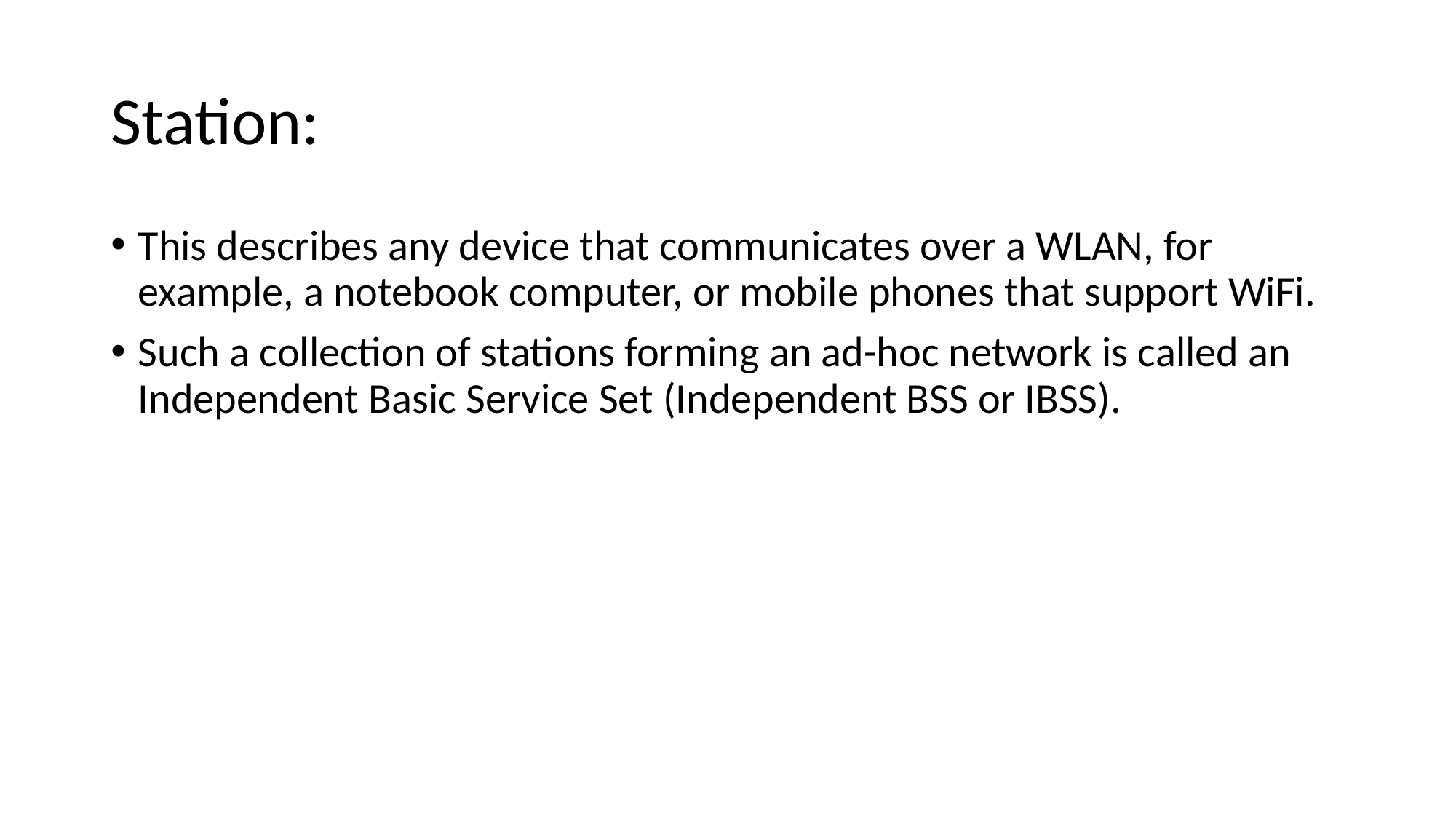

# Station:
This describes any device that communicates over a WLAN, for example, a notebook computer, or mobile phones that support WiFi.
Such a collection of stations forming an ad-hoc network is called an Independent Basic Service Set (Independent BSS or IBSS).